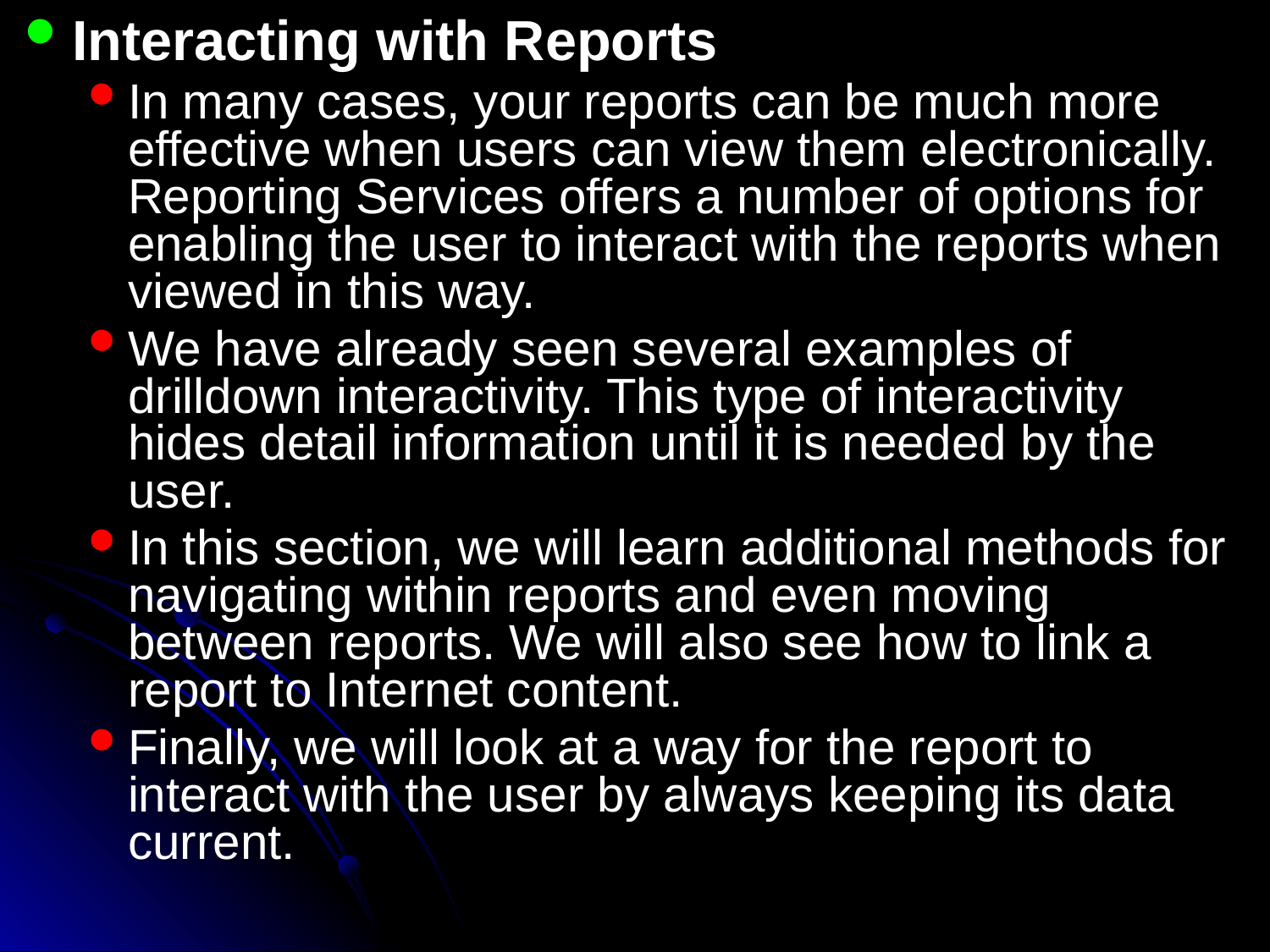

Interacting with Reports
In many cases, your reports can be much more effective when users can view them electronically. Reporting Services offers a number of options for enabling the user to interact with the reports when viewed in this way.
We have already seen several examples of drilldown interactivity. This type of interactivity hides detail information until it is needed by the user.
In this section, we will learn additional methods for navigating within reports and even moving between reports. We will also see how to link a report to Internet content.
Finally, we will look at a way for the report to interact with the user by always keeping its data current.